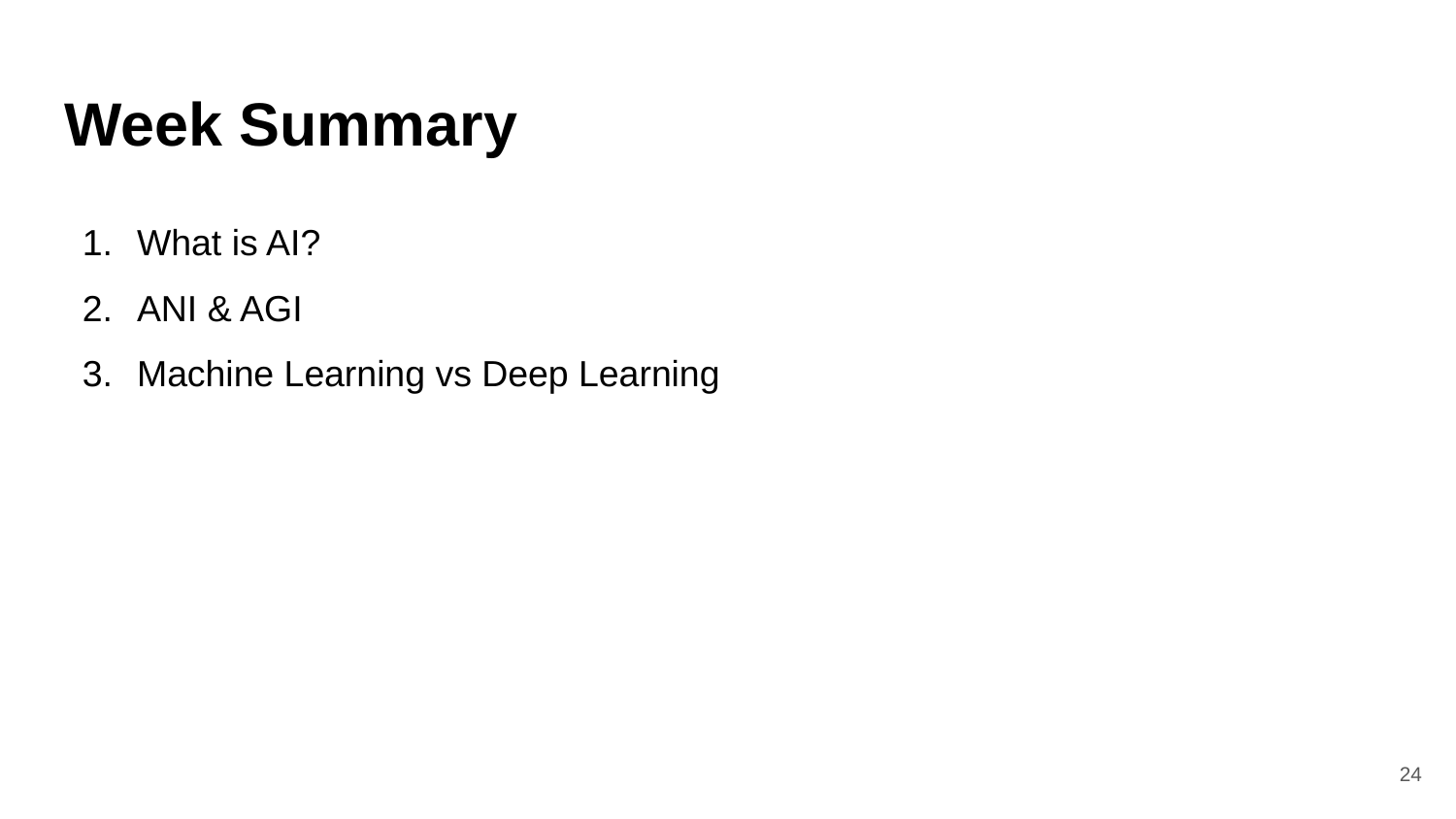

# Week Summary
What is AI?
ANI & AGI
Machine Learning vs Deep Learning
24